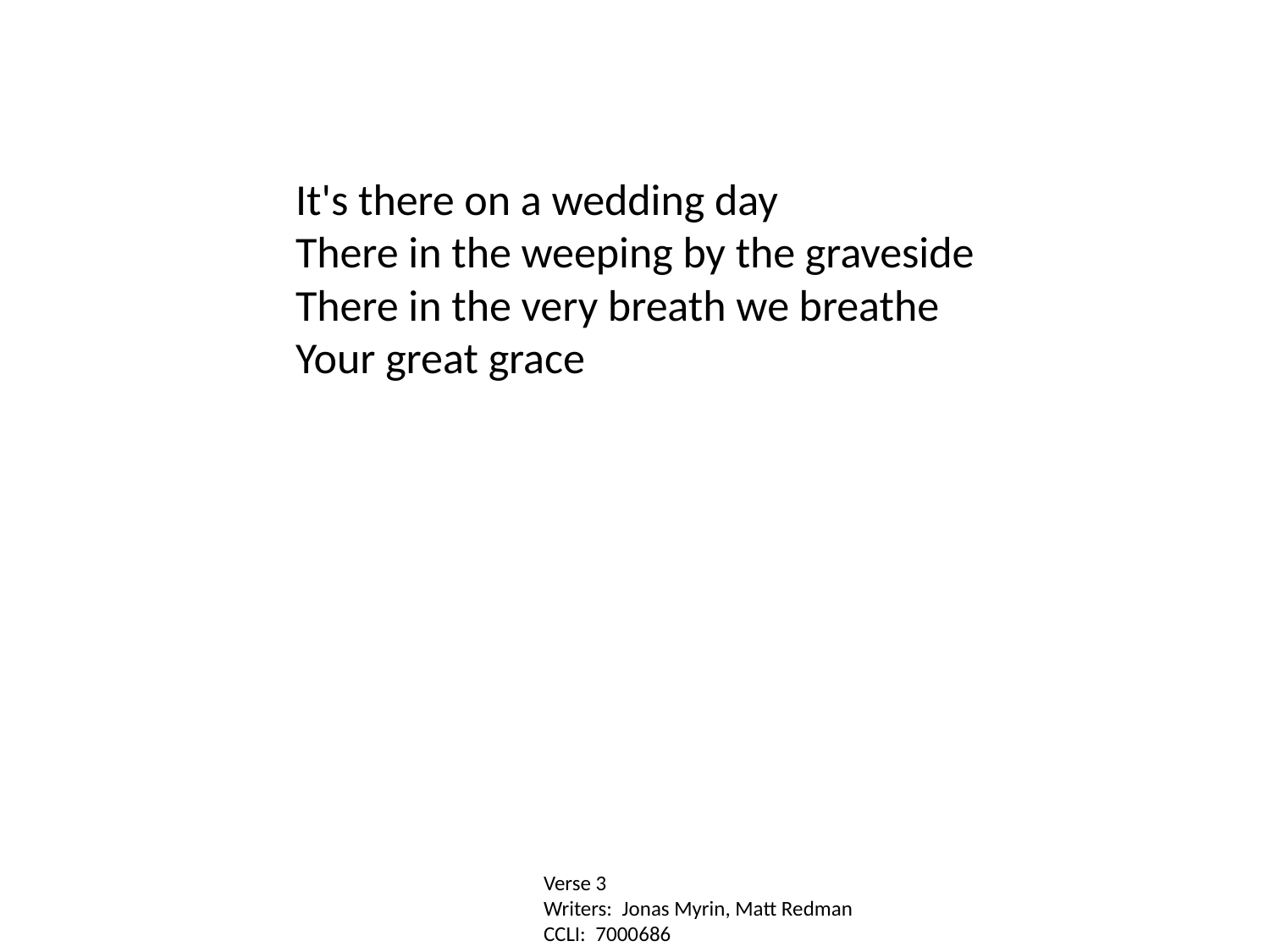

It's there on a wedding day
There in the weeping by the graveside
There in the very breath we breathe
Your great grace

Verse 3
Writers:  Jonas Myrin, Matt Redman
CCLI:  7000686